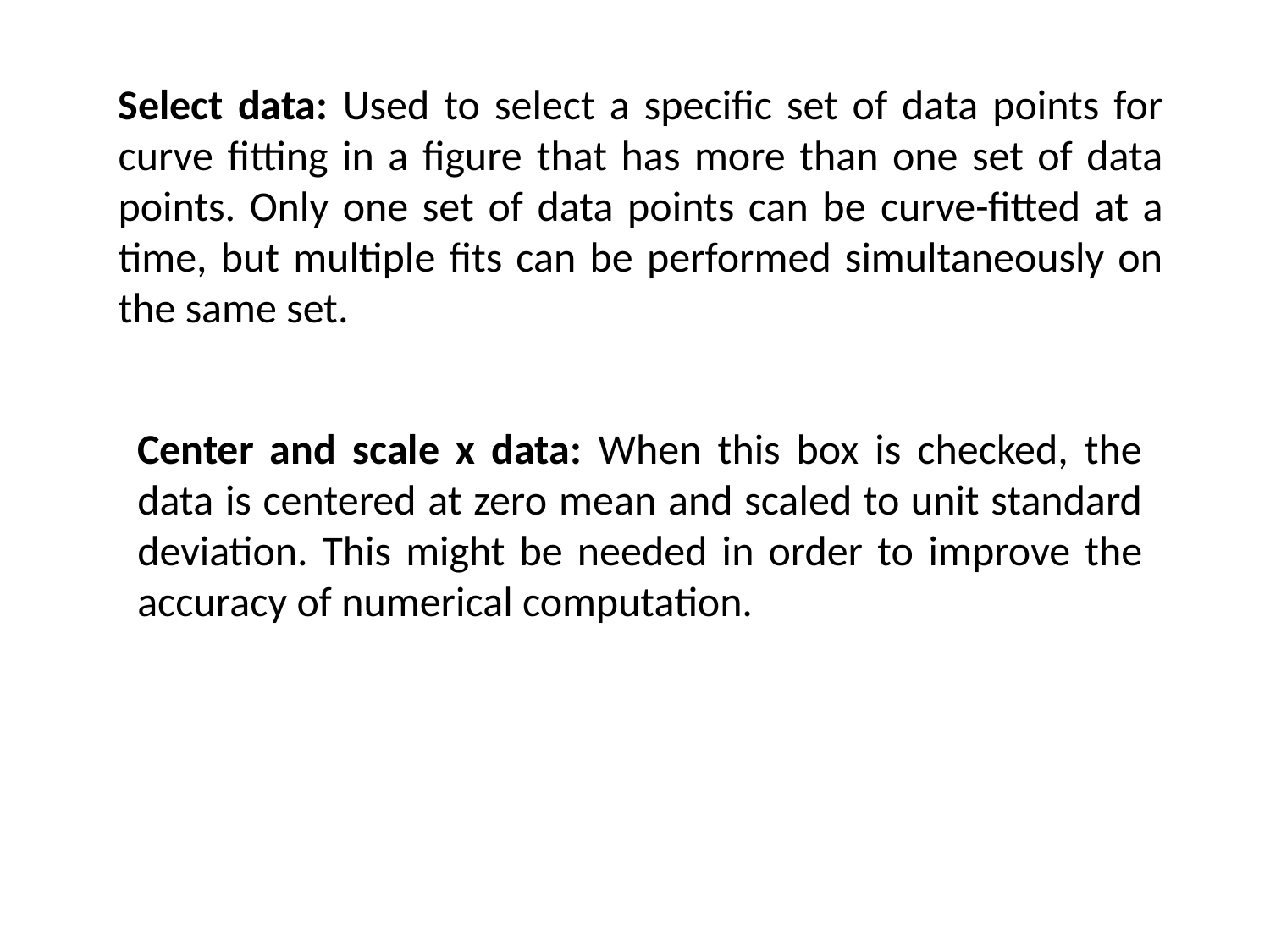

Select data: Used to select a specific set of data points for curve fitting in a figure that has more than one set of data points. Only one set of data points can be curve-fitted at a time, but multiple fits can be performed simultaneously on the same set.
Center and scale x data: When this box is checked, the data is centered at zero mean and scaled to unit standard deviation. This might be needed in order to improve the accuracy of numerical computation.